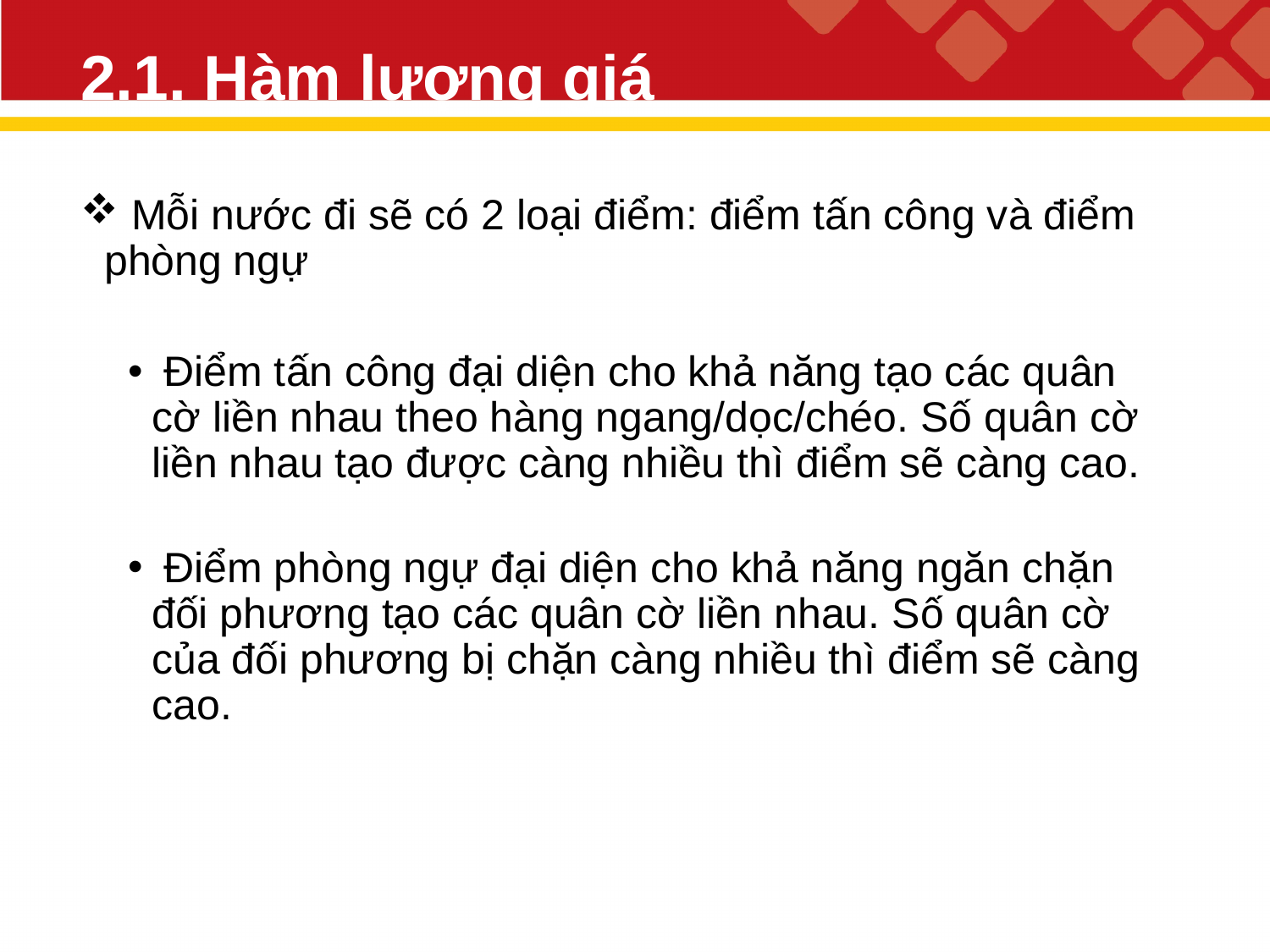

# 2.1. Hàm lượng giá
 Mỗi nước đi sẽ có 2 loại điểm: điểm tấn công và điểm phòng ngự

 Điểm tấn công đại diện cho khả năng tạo các quân cờ liền nhau theo hàng ngang/dọc/chéo. Số quân cờ liền nhau tạo được càng nhiều thì điểm sẽ càng cao.

 Điểm phòng ngự đại diện cho khả năng ngăn chặn đối phương tạo các quân cờ liền nhau. Số quân cờ của đối phương bị chặn càng nhiều thì điểm sẽ càng cao.